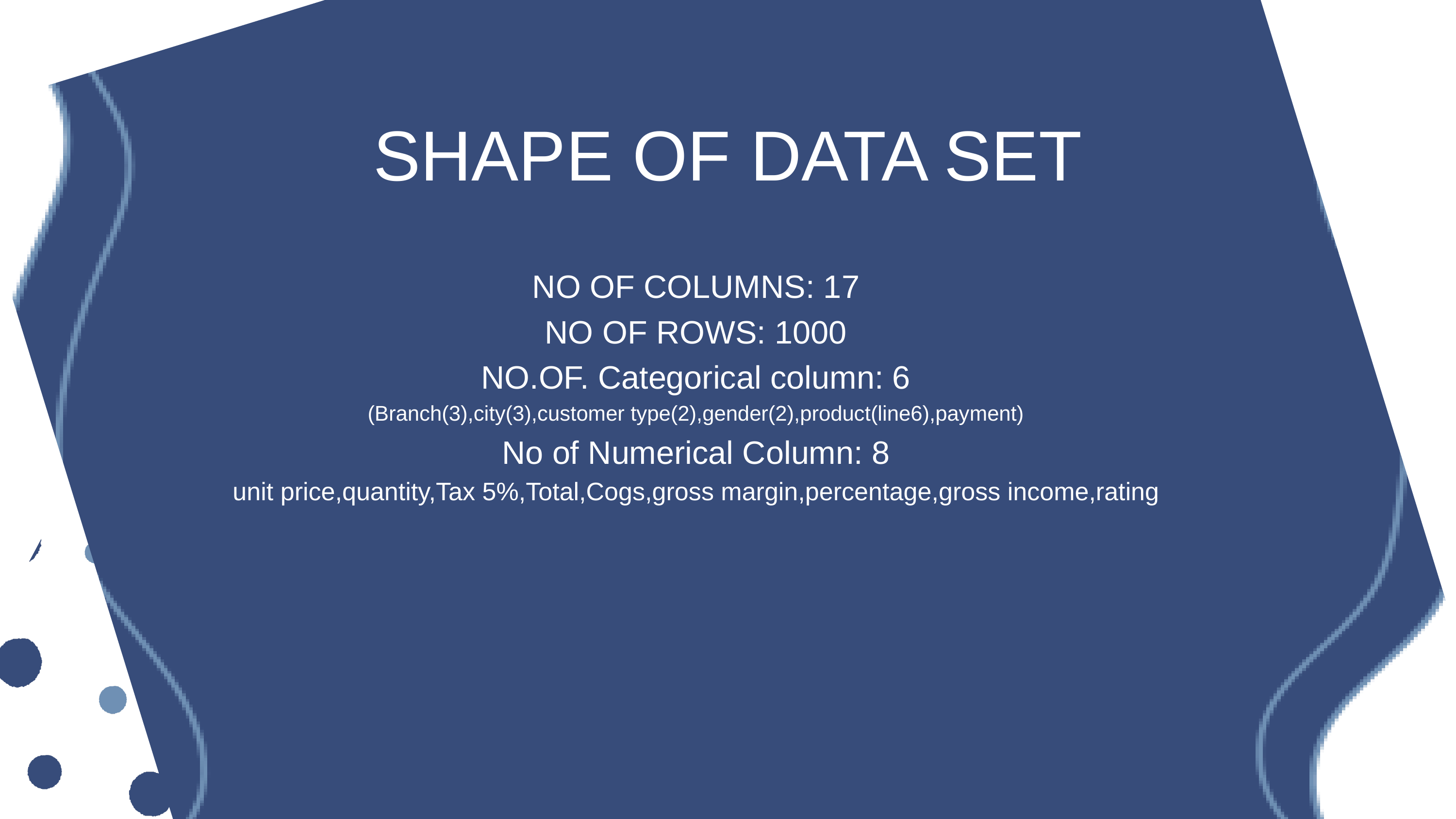

SHAPE OF DATA SET
NO OF COLUMNS: 17
NO OF ROWS: 1000
NO.OF. Categorical column: 6
(Branch(3),city(3),customer type(2),gender(2),product(line6),payment)
No of Numerical Column: 8
unit price,quantity,Tax 5%,Total,Cogs,gross margin,percentage,gross income,rating